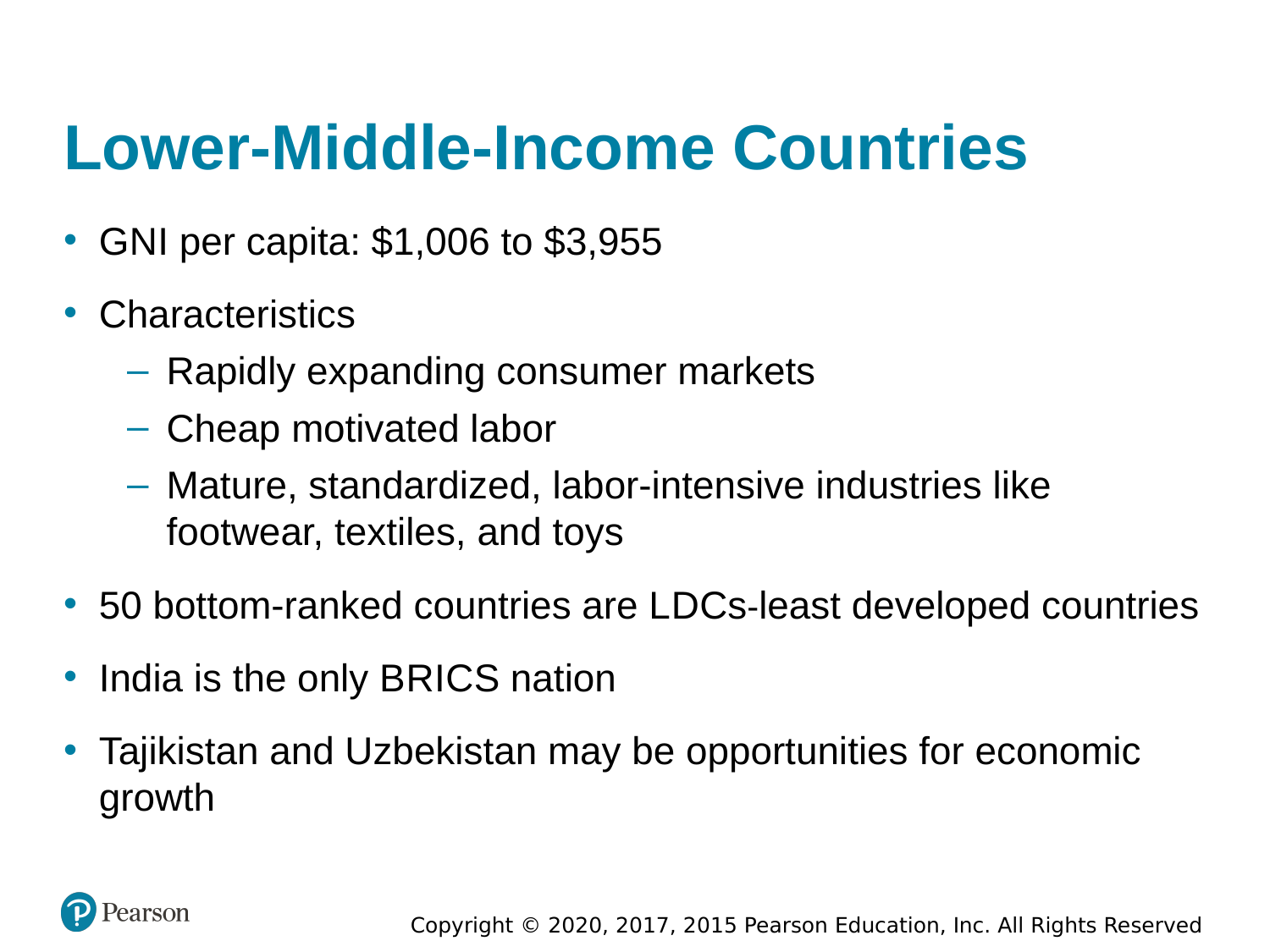

# Lower-Middle-Income Countries
G N I per capita: $1,006 to $3,955
Characteristics
Rapidly expanding consumer markets
Cheap motivated labor
Mature, standardized, labor-intensive industries like footwear, textiles, and toys
50 bottom-ranked countries are L D Cs-least developed countries
India is the only B R I C S nation
Tajikistan and Uzbekistan may be opportunities for economic growth